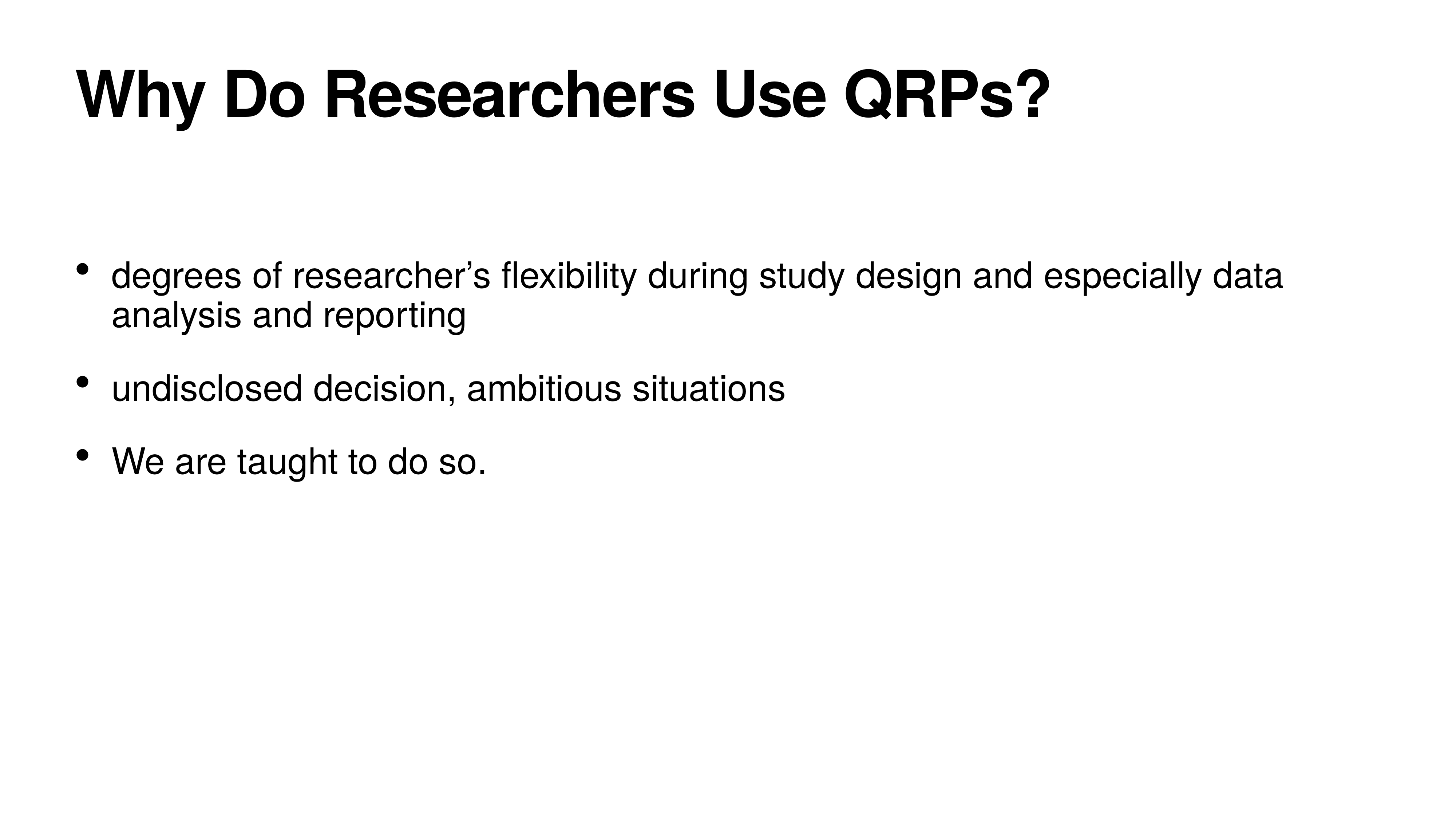

# Why Do Researchers Use QRPs?

degrees of researcher’s flexibility during study design and especially data analysis and reporting
undisclosed decision, ambitious situations
We are taught to do so.